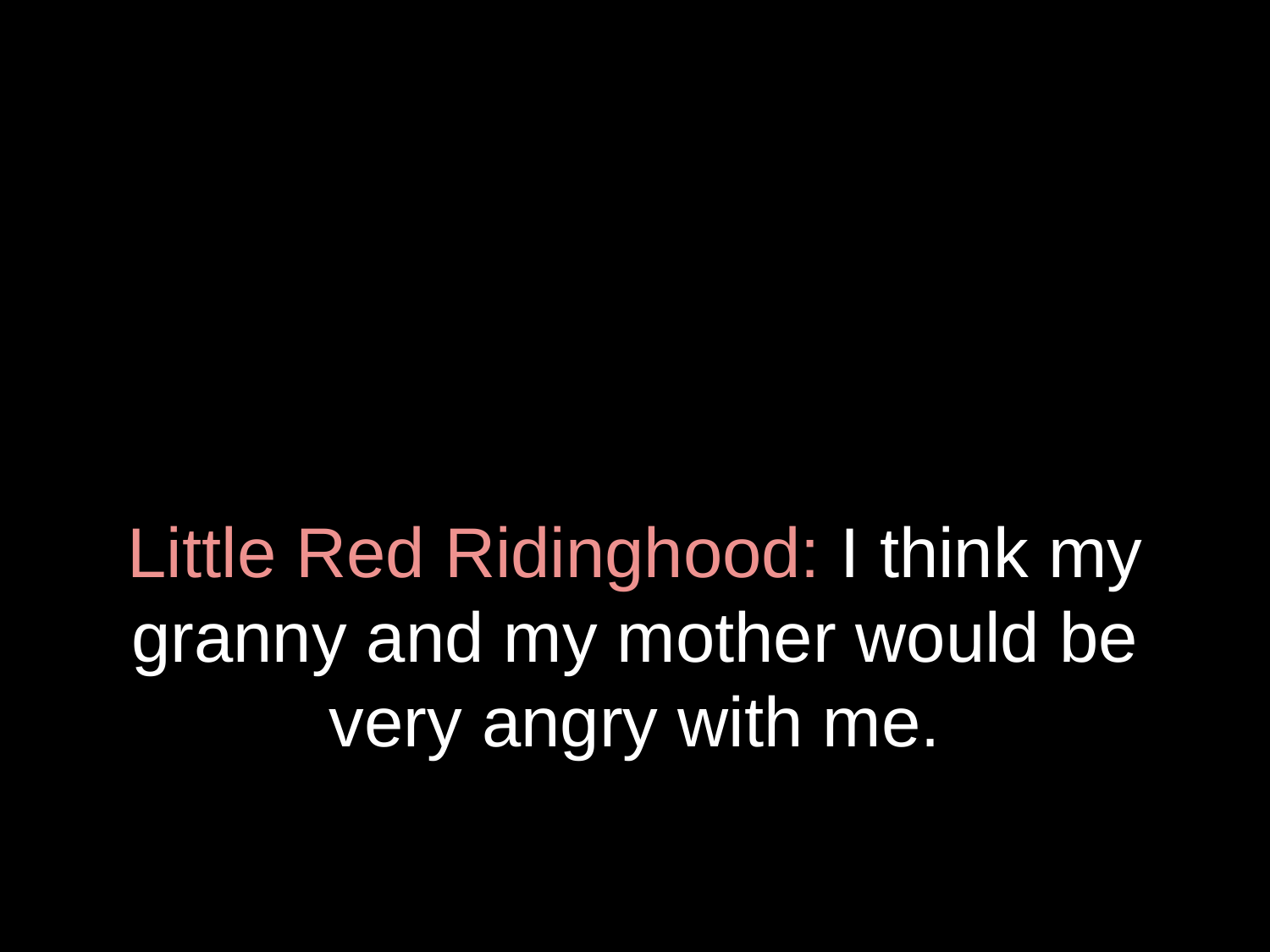

# Little Red Ridinghood: I think my granny and my mother would be very angry with me.